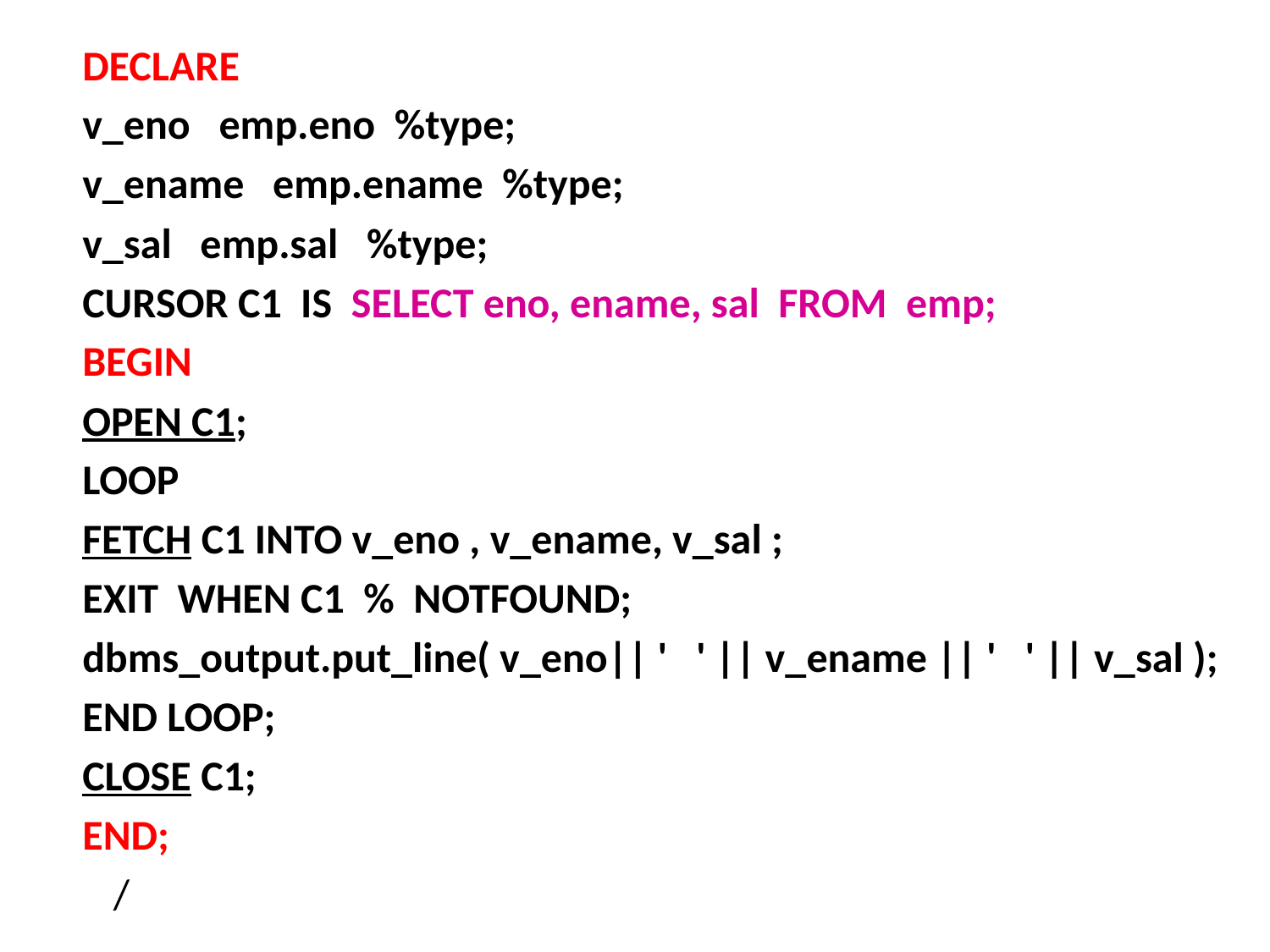

DECLARE
v_eno   emp.eno  %type;
v_ename   emp.ename  %type;
v_sal   emp.sal   %type;
CURSOR C1  IS  SELECT eno, ename, sal  FROM  emp;
BEGIN
OPEN C1;
LOOP
FETCH C1 INTO v_eno , v_ename, v_sal ;
EXIT  WHEN C1  %  NOTFOUND;
dbms_output.put_line( v_eno|| '   ' || v_ename || '   ' || v_sal );
END LOOP;
CLOSE C1;
END;
/